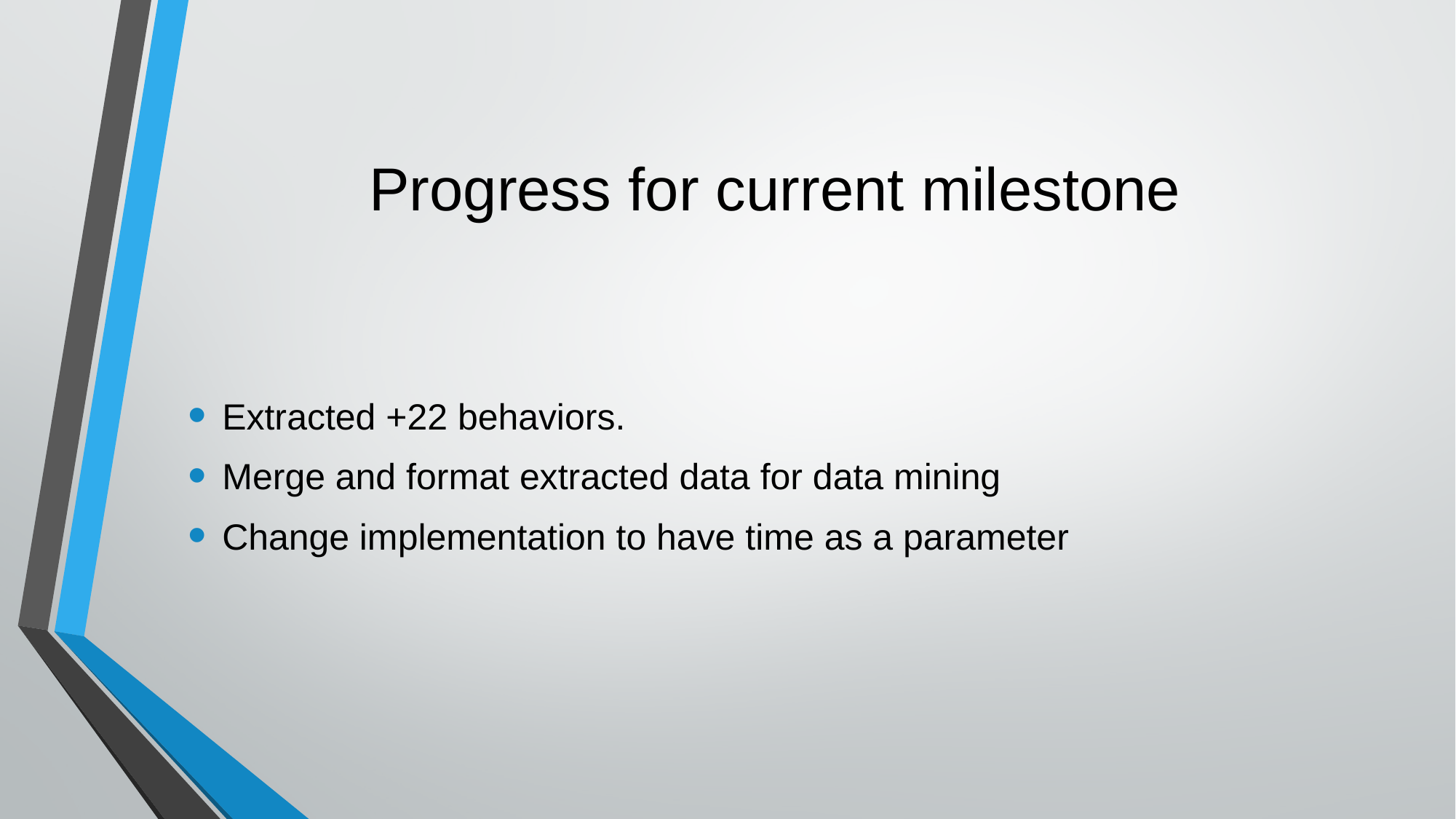

# Progress for current milestone
Extracted +22 behaviors.
Merge and format extracted data for data mining
Change implementation to have time as a parameter